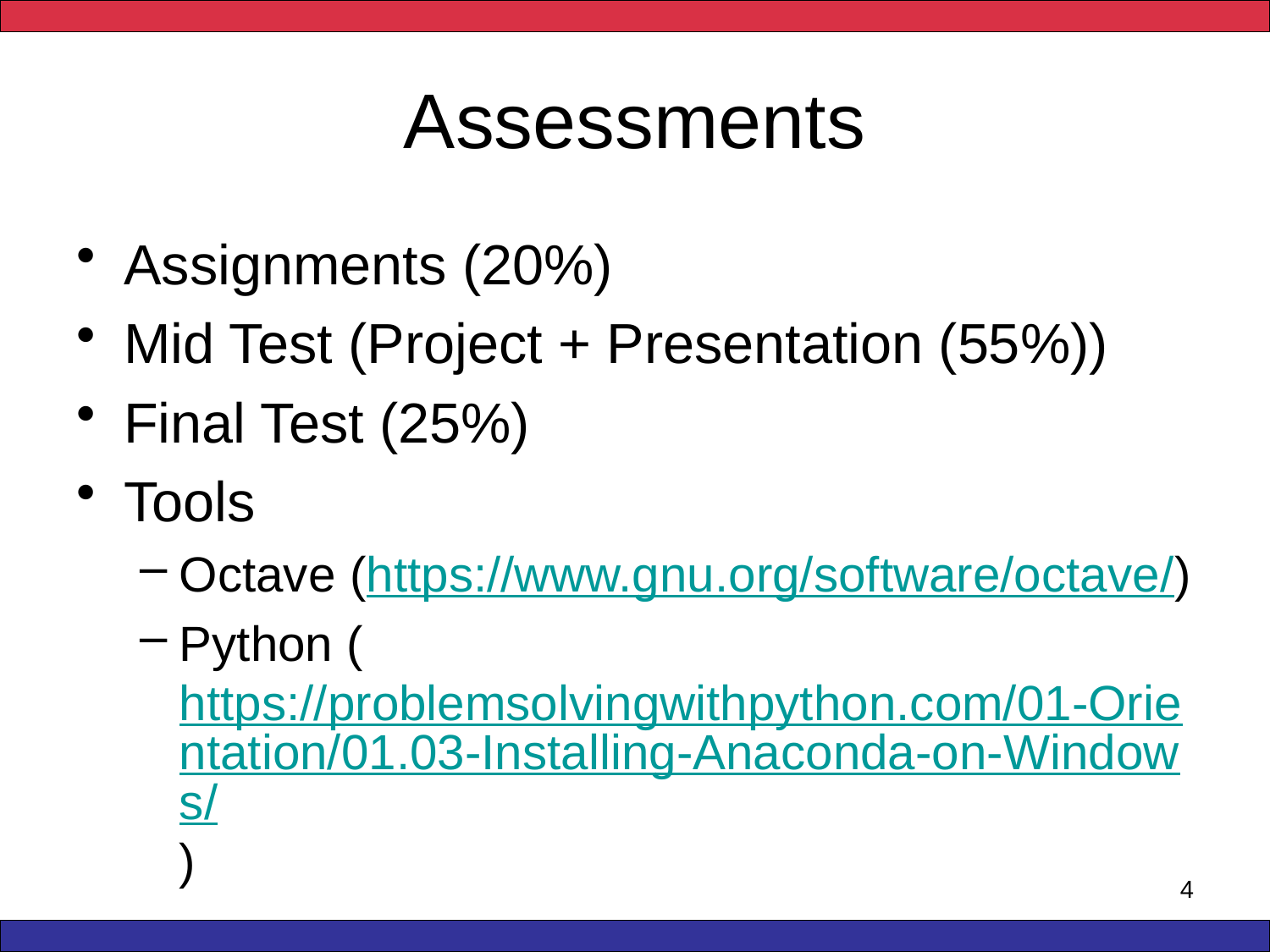

# Assessments
Assignments (20%)
Mid Test (Project + Presentation (55%))
Final Test (25%)
Tools
Octave (https://www.gnu.org/software/octave/)
Python (https://problemsolvingwithpython.com/01-Orientation/01.03-Installing-Anaconda-on-Windows/)

4